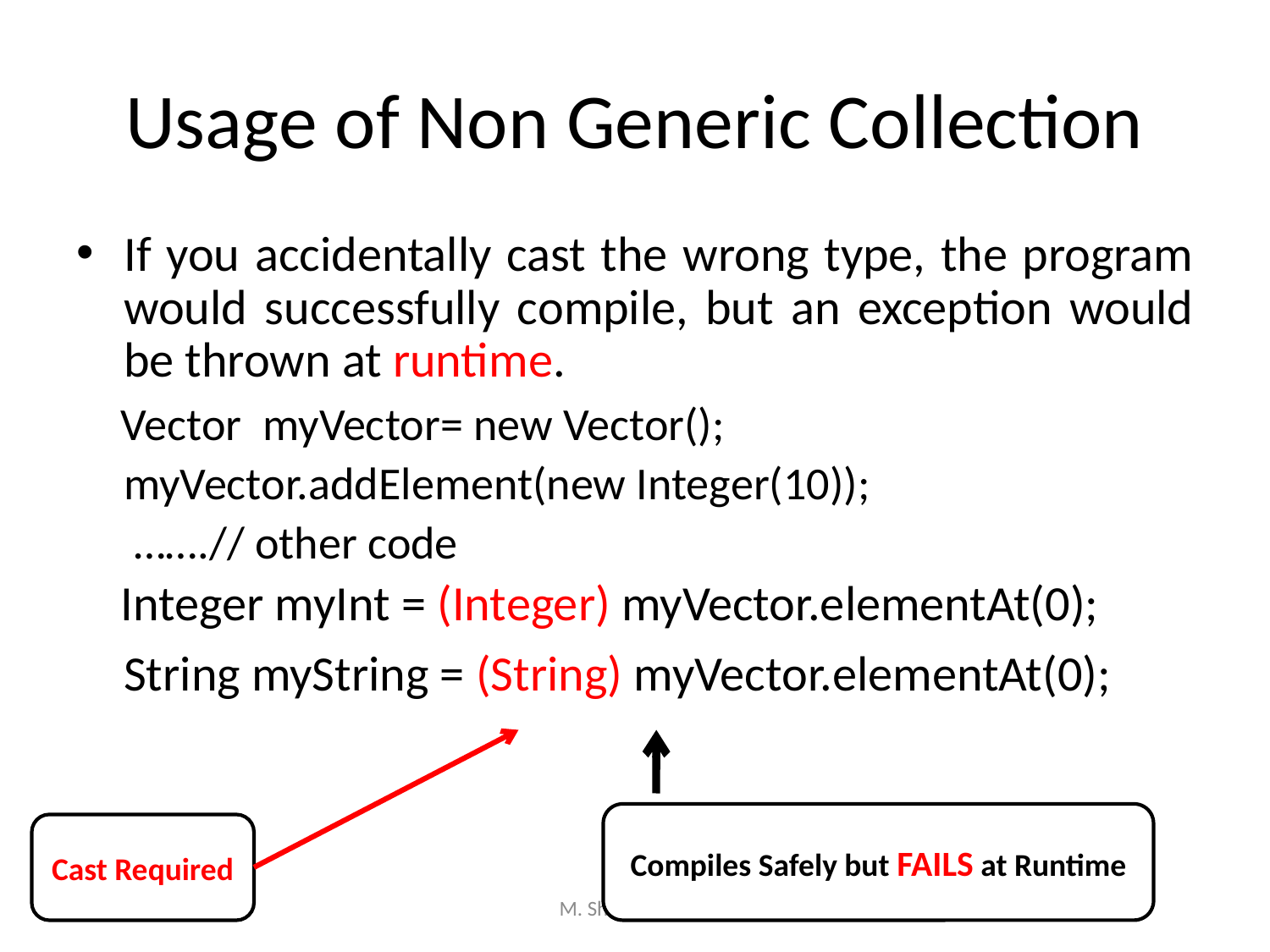

# Usage of Non Generic Collection
If you accidentally cast the wrong type, the program would successfully compile, but an exception would be thrown at runtime.
    Vector  myVector= new Vector();
	myVector.addElement(new Integer(10));
	 …….// other code
    Integer myInt = (Integer) myVector.elementAt(0);
	String myString = (String) myVector.elementAt(0);

Compiles Safely but FAILS at Runtime
Cast Required
M. Shoaib Farooq